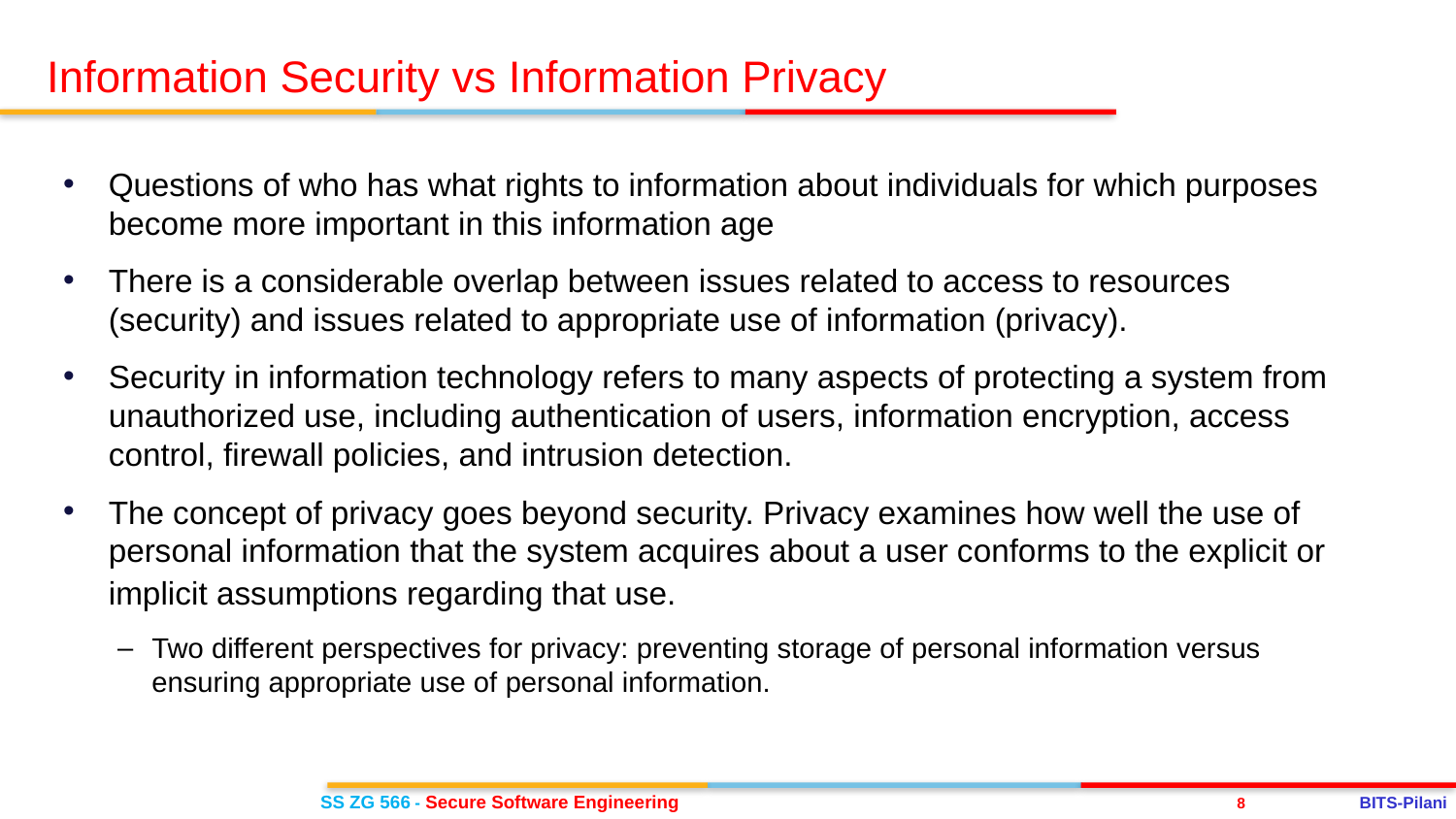

Information Security vs Information Privacy
Questions of who has what rights to information about individuals for which purposes become more important in this information age
There is a considerable overlap between issues related to access to resources (security) and issues related to appropriate use of information (privacy).
Security in information technology refers to many aspects of protecting a system from unauthorized use, including authentication of users, information encryption, access control, firewall policies, and intrusion detection.
The concept of privacy goes beyond security. Privacy examines how well the use of personal information that the system acquires about a user conforms to the explicit or implicit assumptions regarding that use.
Two different perspectives for privacy: preventing storage of personal information versus ensuring appropriate use of personal information.